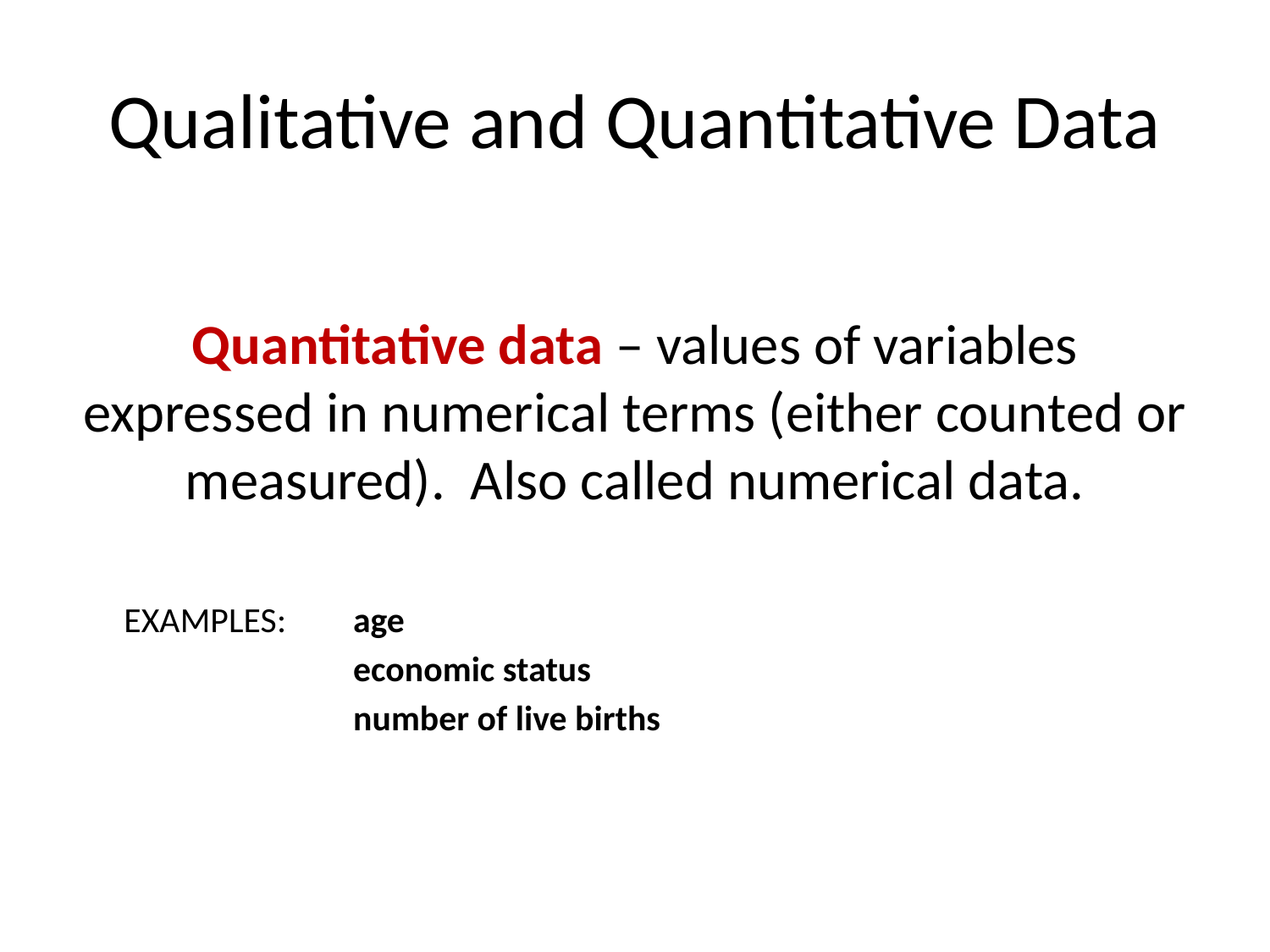

# Qualitative and Quantitative Data

Quantitative data – values of variables expressed in numerical terms (either counted or measured).  Also called numerical data.

Examples:	age
	economic status
	number of live births